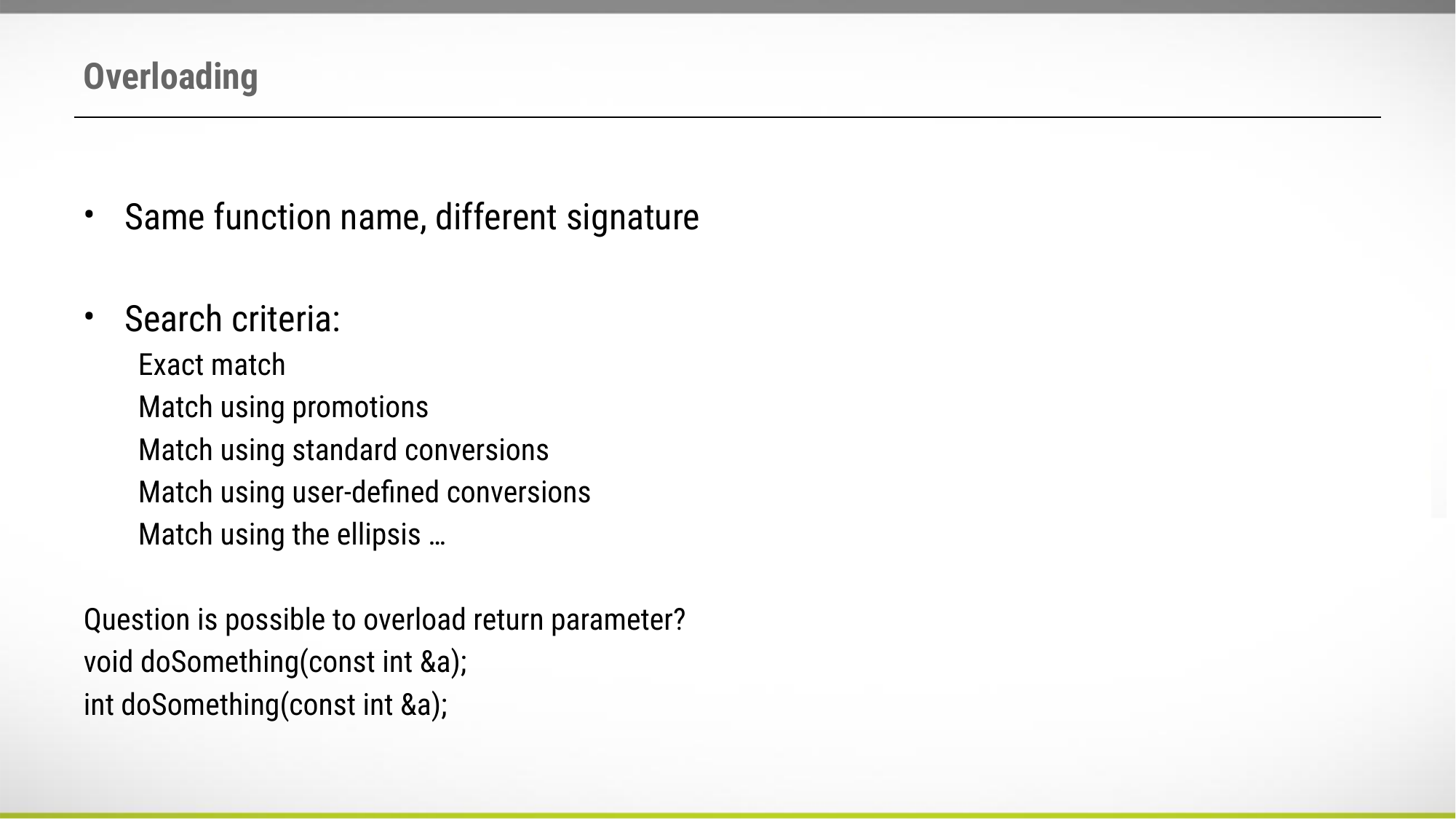

# Overloading
Same function name, different signature

Search criteria:
Exact match
Match using promotions
Match using standard conversions
Match using user-defined conversions
Match using the ellipsis …

Question is possible to overload return parameter?
void doSomething(const int &a);
int doSomething(const int &a);